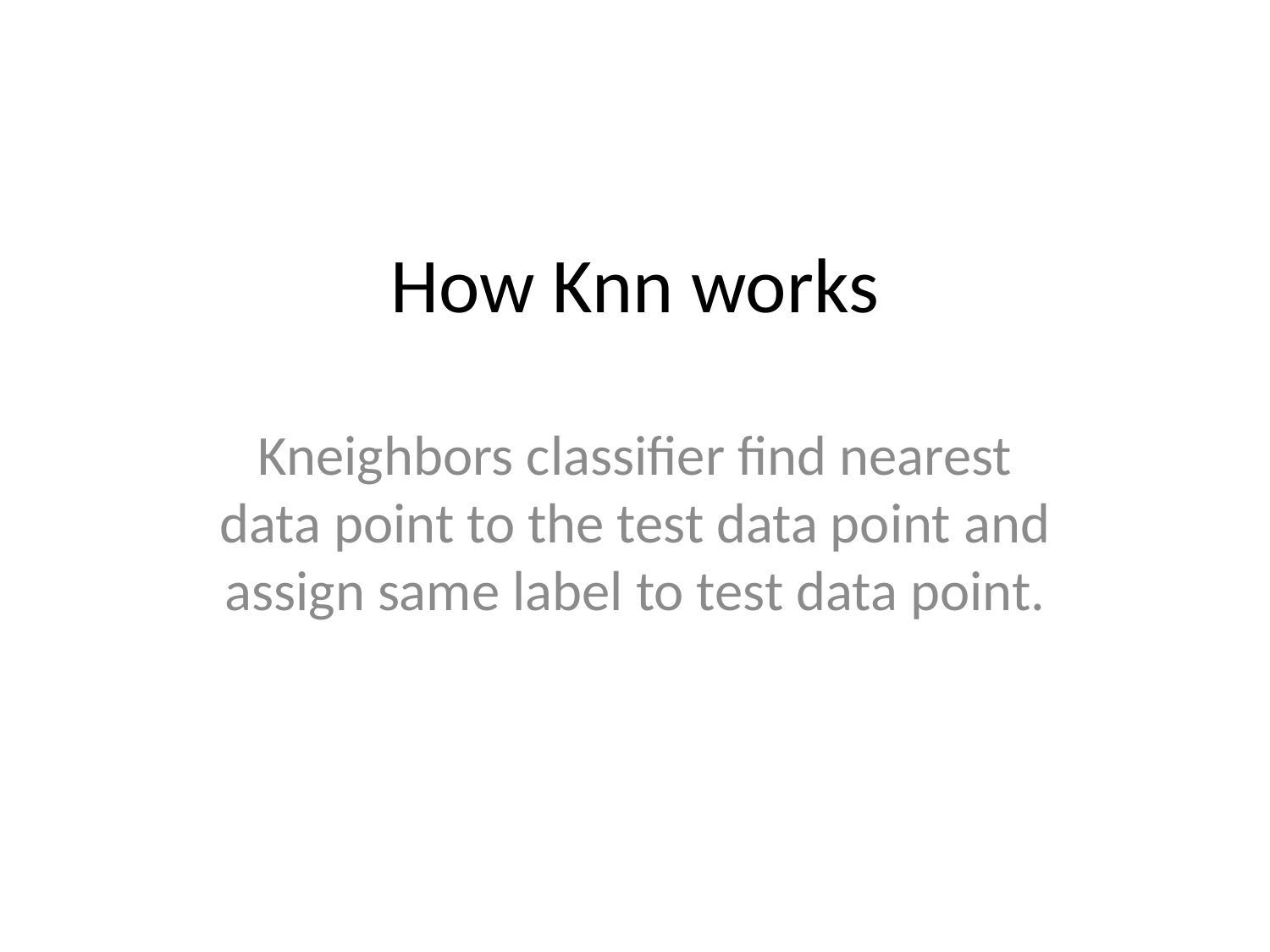

# How Knn works
Kneighbors classifier find nearest data point to the test data point and assign same label to test data point.